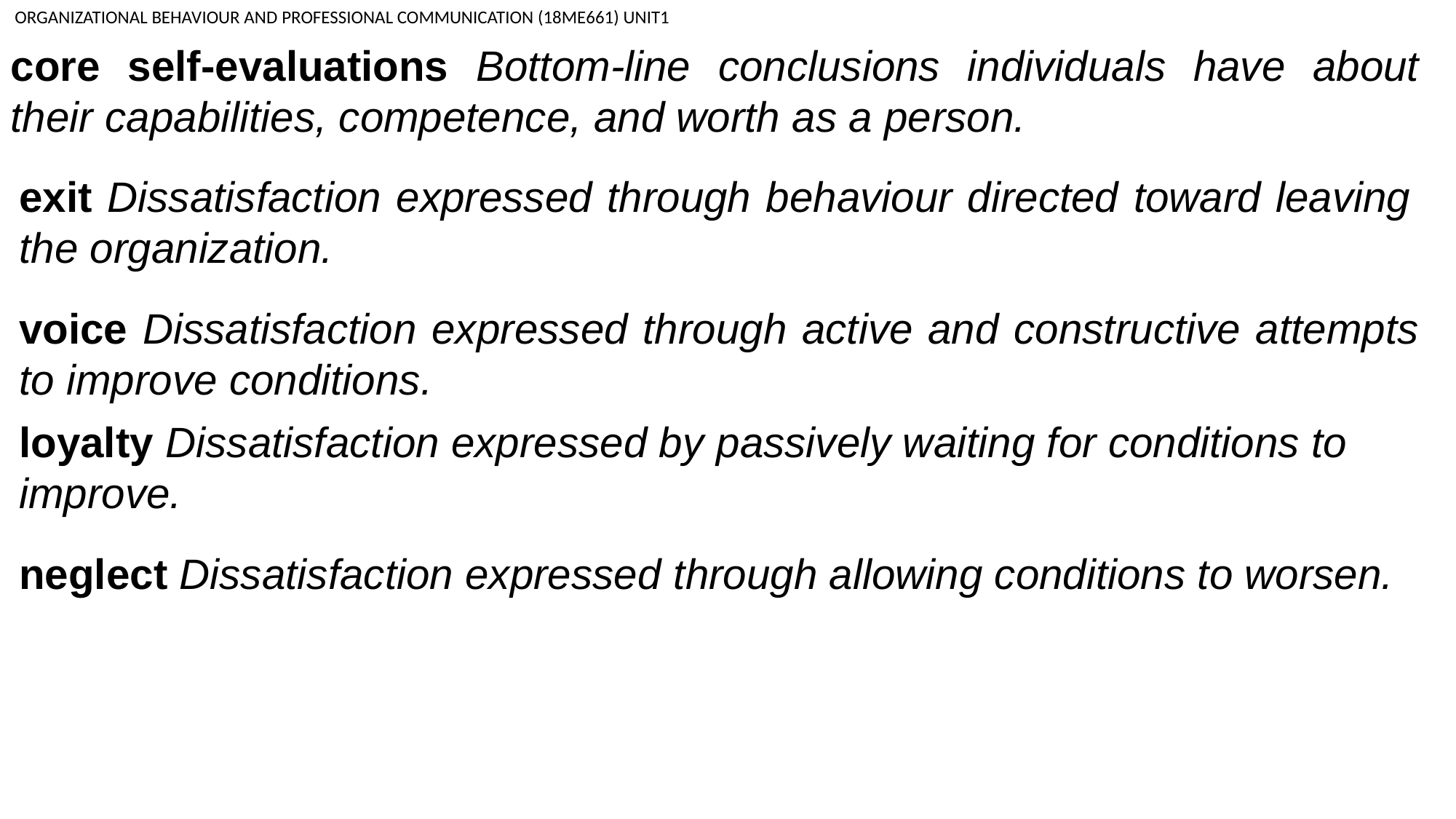

ORGANIZATIONAL BEHAVIOUR AND PROFESSIONAL COMMUNICATION (18ME661) UNIT1
core self-evaluations Bottom-line conclusions individuals have about their capabilities, competence, and worth as a person.
exit Dissatisfaction expressed through behaviour directed toward leaving the organization.
voice Dissatisfaction expressed through active and constructive attempts to improve conditions.
loyalty Dissatisfaction expressed by passively waiting for conditions to
improve.
neglect Dissatisfaction expressed through allowing conditions to worsen.